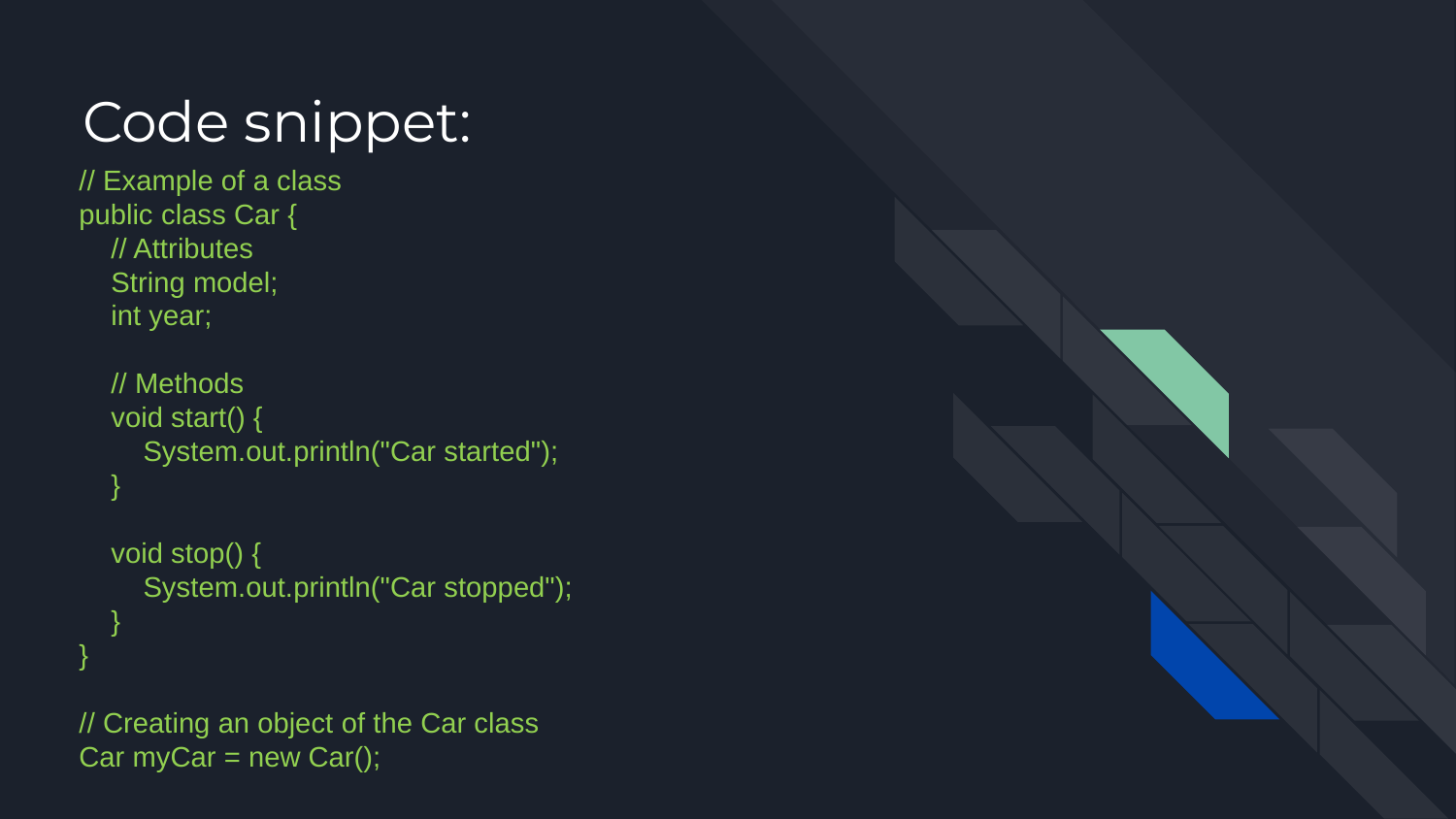

# Code snippet:
// Example of a class
public class Car {
    // Attributes
    String model;
    int year;

    // Methods
    void start() {
        System.out.println("Car started");
    }

    void stop() {
        System.out.println("Car stopped");
    }
}

// Creating an object of the Car class
Car myCar = new Car();